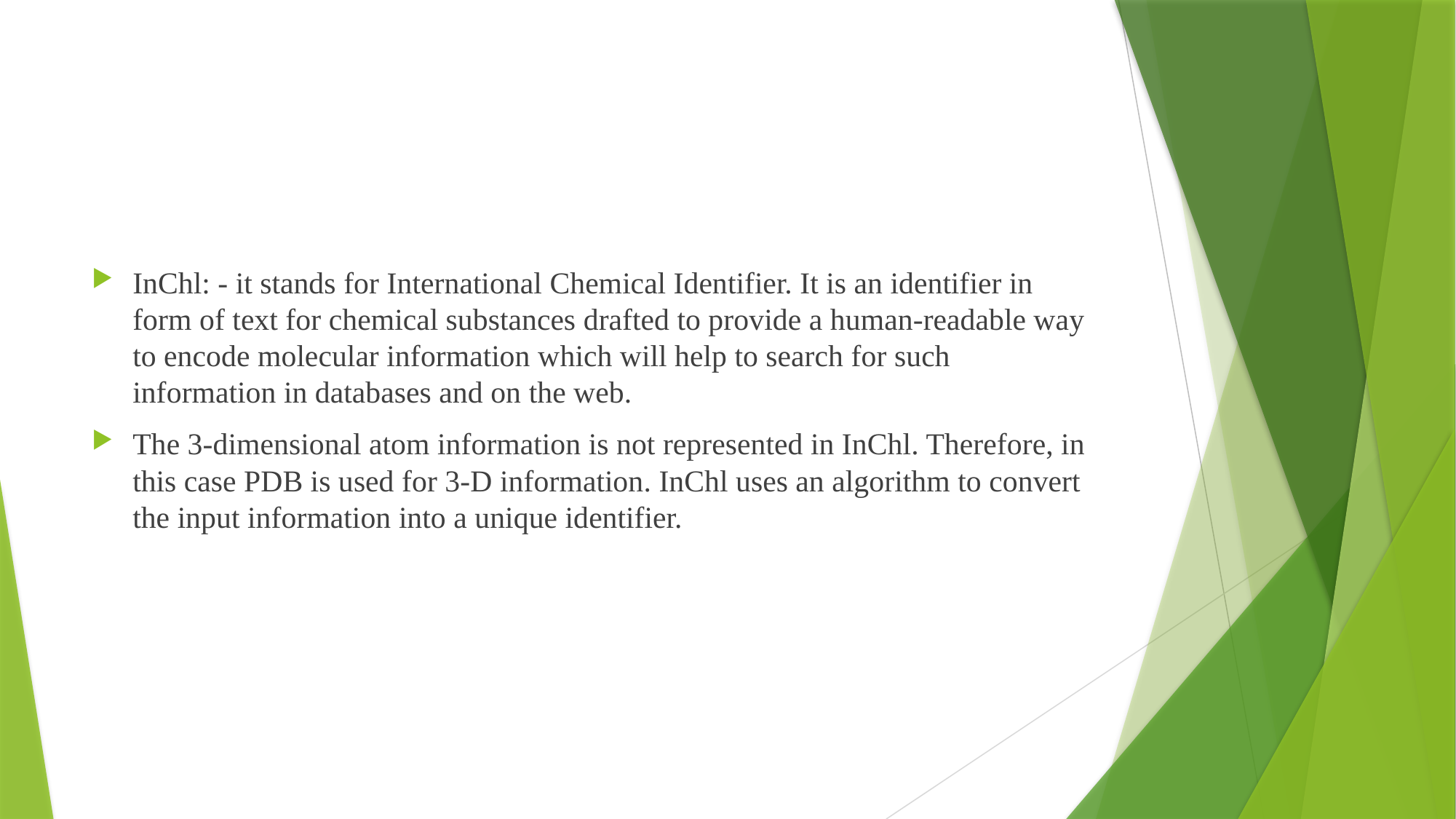

#
InChl: - it stands for International Chemical Identifier. It is an identifier in form of text for chemical substances drafted to provide a human-readable way to encode molecular information which will help to search for such information in databases and on the web.
The 3-dimensional atom information is not represented in InChl. Therefore, in this case PDB is used for 3-D information. InChl uses an algorithm to convert the input information into a unique identifier.